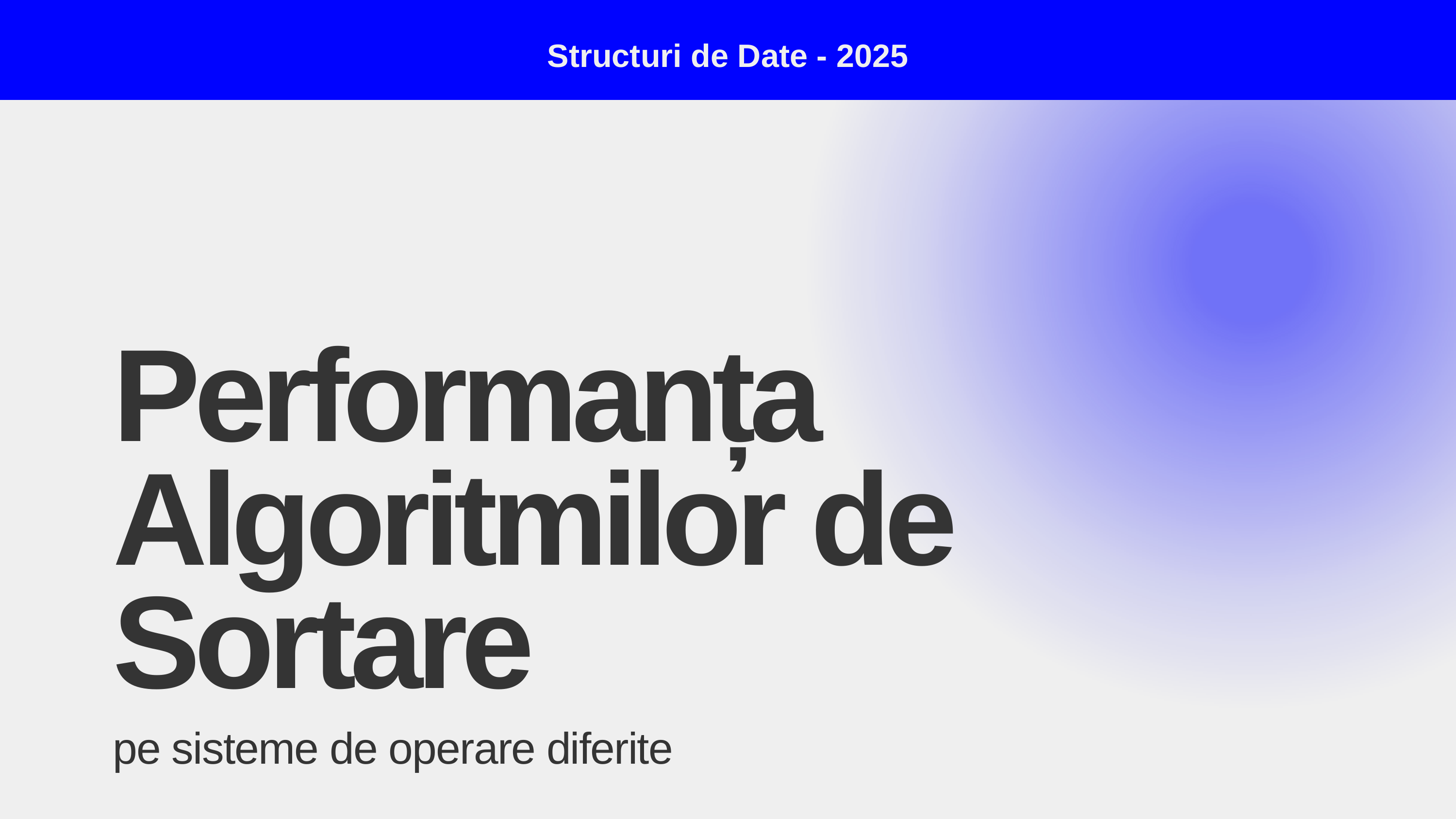

Structuri de Date - 2025
Performanța Algoritmilor de Sortare
pe sisteme de operare diferite